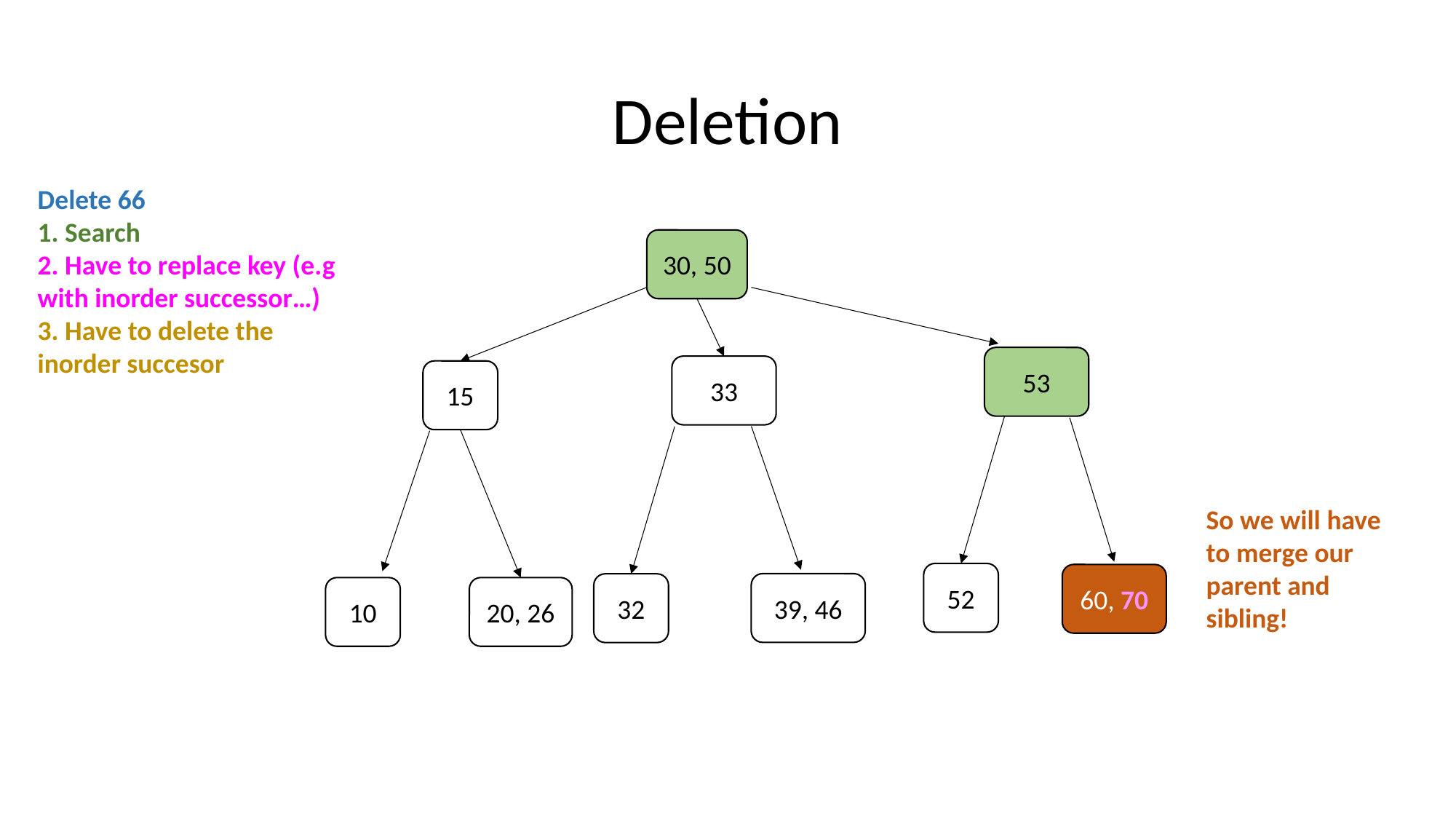

# Deletion
Delete 66
1. Search
2. Have to replace key (e.g with inorder successor…)
3. Have to delete the inorder succesor

30, 50
53
33
15
So we will have to merge our parent and sibling!
52
60, 70
39, 46
32
10
20, 26